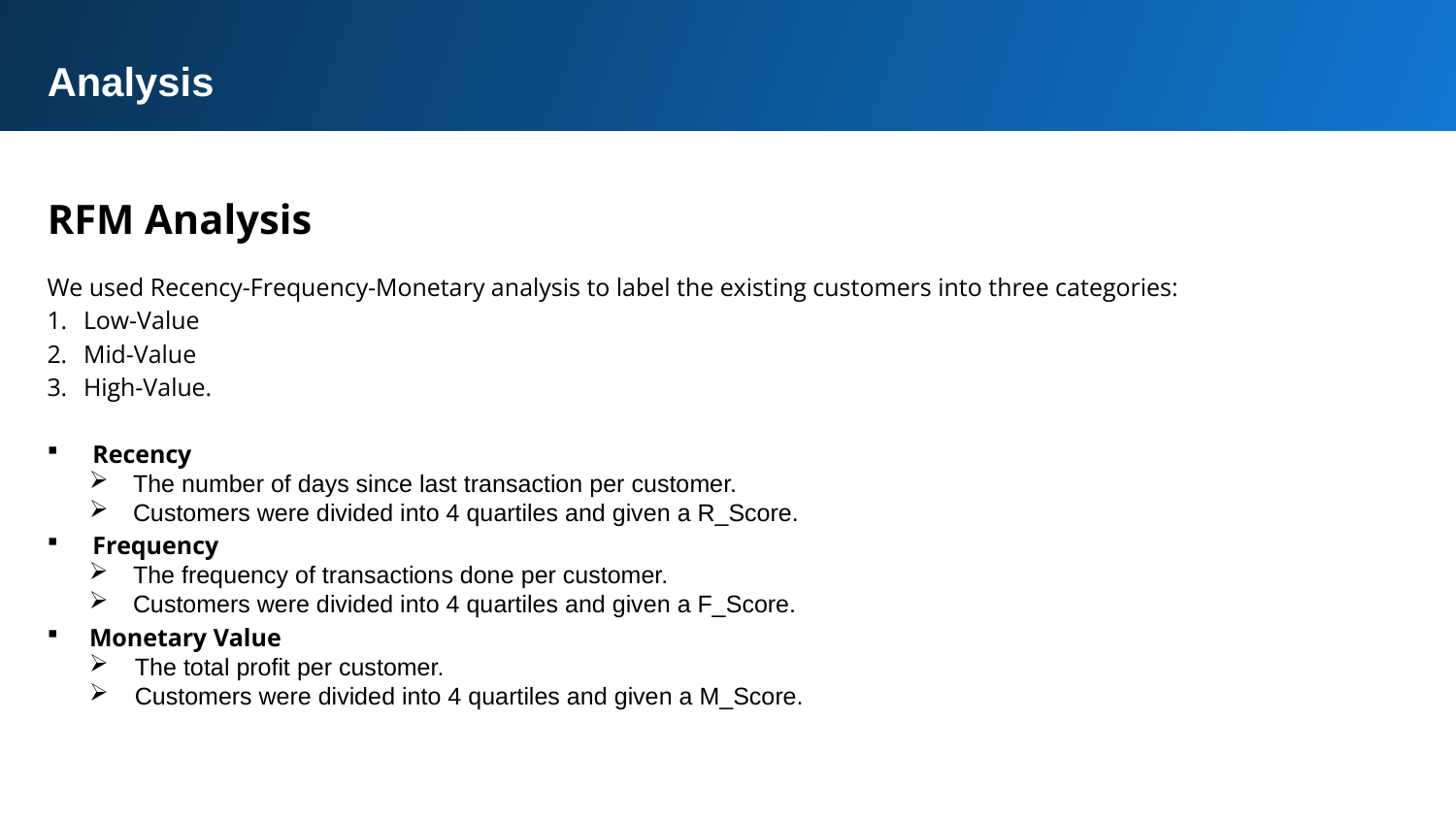

Analysis
RFM Analysis
We used Recency-Frequency-Monetary analysis to label the existing customers into three categories:
Low-Value
Mid-Value
High-Value.

Recency
The number of days since last transaction per customer.
Customers were divided into 4 quartiles and given a R_Score.
Frequency
The frequency of transactions done per customer.
Customers were divided into 4 quartiles and given a F_Score.
Monetary Value
The total profit per customer.
Customers were divided into 4 quartiles and given a M_Score.